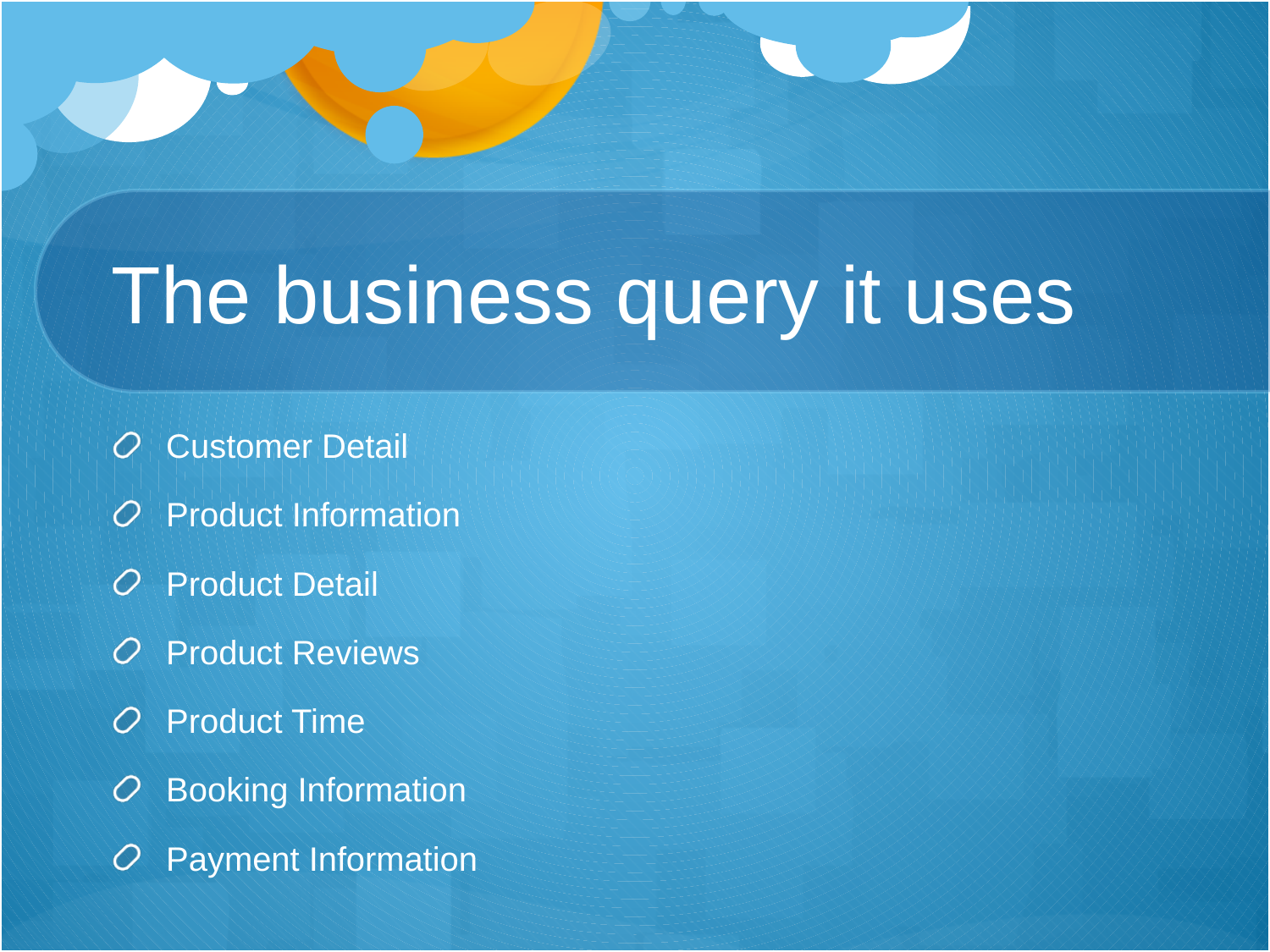

# The business query it uses
Customer Detail
Product Information
Product Detail
Product Reviews
Product Time
Booking Information
Payment Information